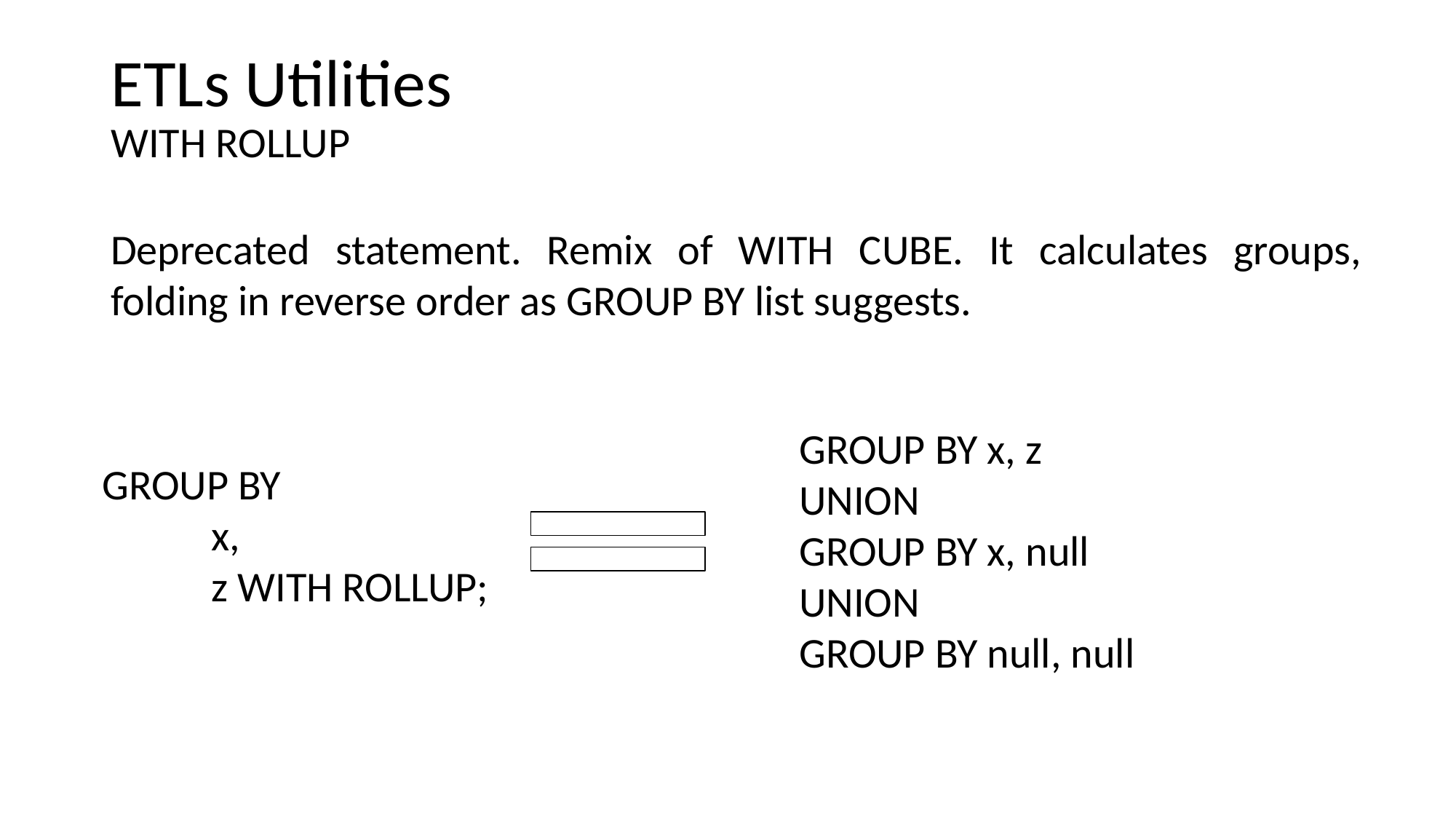

# ETLs Utilities WITH ROLLUP
Deprecated statement. Remix of WITH CUBE. It calculates groups, folding in reverse order as GROUP BY list suggests.
GROUP BY x, z
UNION
GROUP BY x, null
UNION
GROUP BY null, null

GROUP BY
	x,
	z WITH ROLLUP;